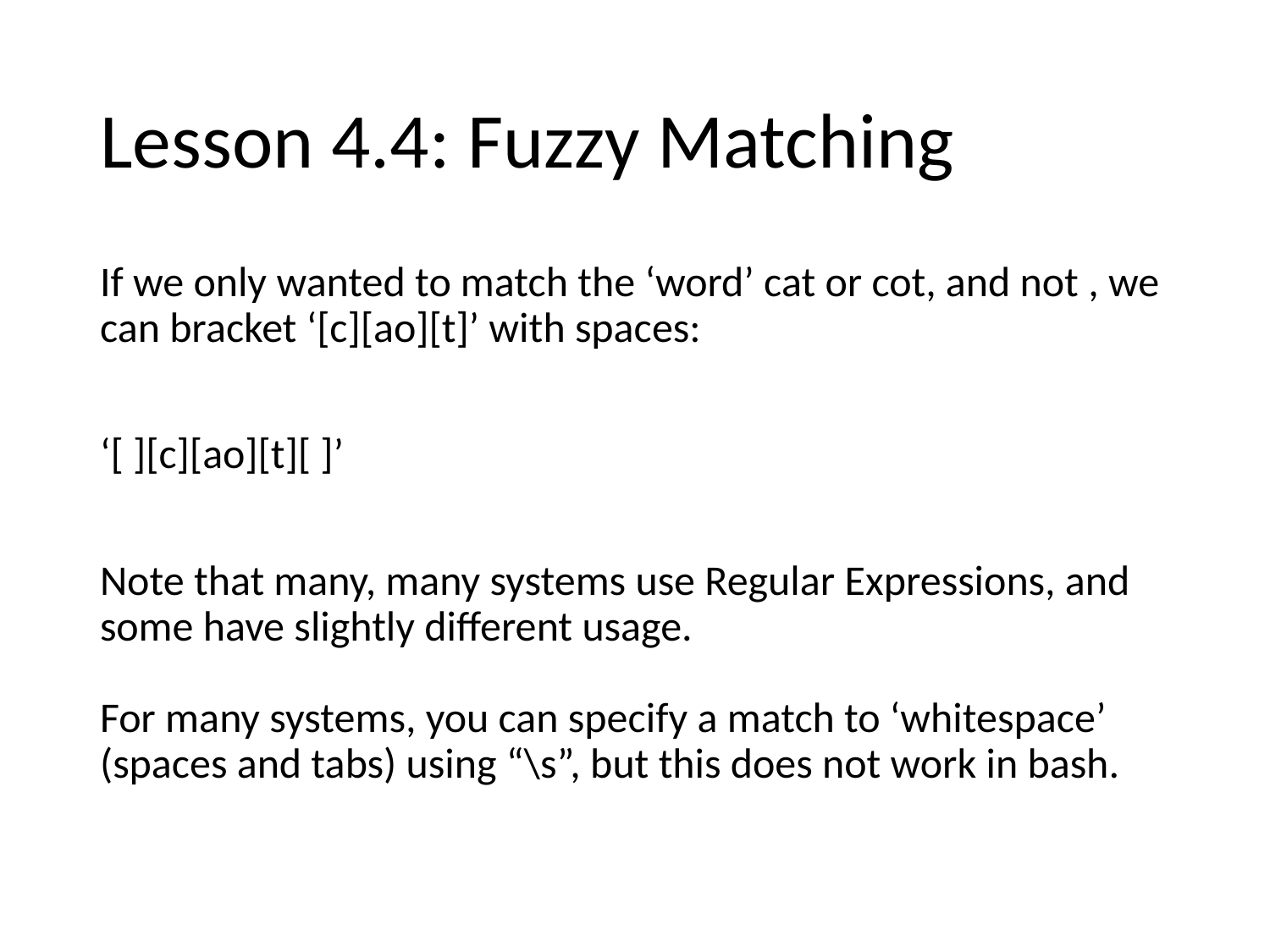

# Lesson 4.4: Fuzzy Matching
If we only wanted to match the ‘word’ cat or cot, and not , we can bracket ‘[c][ao][t]’ with spaces:

‘[ ][c][ao][t][ ]’

Note that many, many systems use Regular Expressions, and some have slightly different usage.
For many systems, you can specify a match to ‘whitespace’ (spaces and tabs) using “\s”, but this does not work in bash.